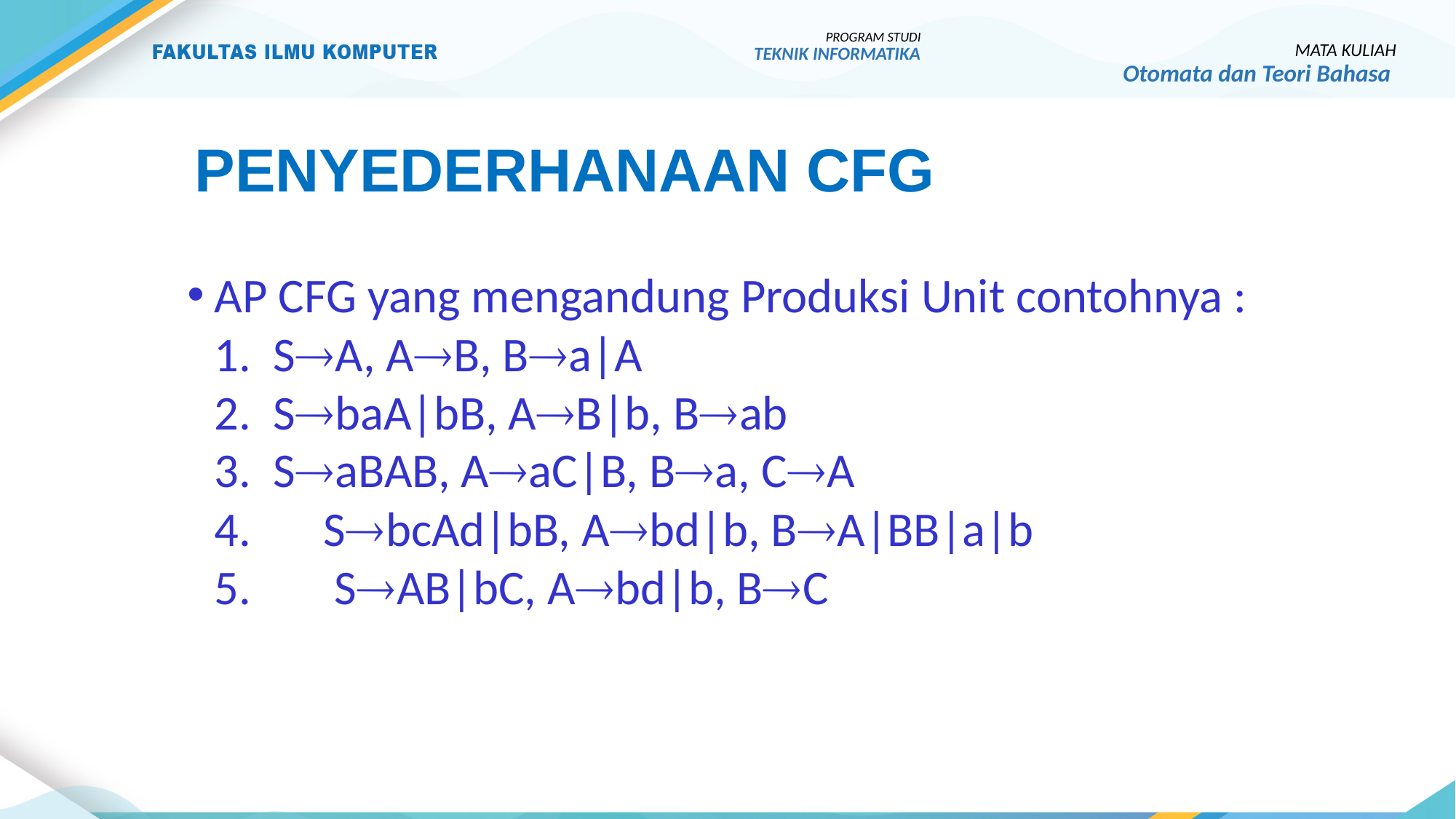

PROGRAM STUDI
TEKNIK INFORMATIKA
MATA KULIAH
Otomata dan Teori Bahasa
# Penyederhanaan cfg
AP CFG yang mengandung Produksi Unit contohnya :
	1.  S→A, A→B, B→a|A
	2.  S→baA|bB, A→B|b, B→ab
	3.  S→aBAB, A→aC|B, B→a, C→A
	4. 	S→bcAd|bB, A→bd|b, B→A|BB|a|b
	5. 	 S→AB|bC, A→bd|b, B→C